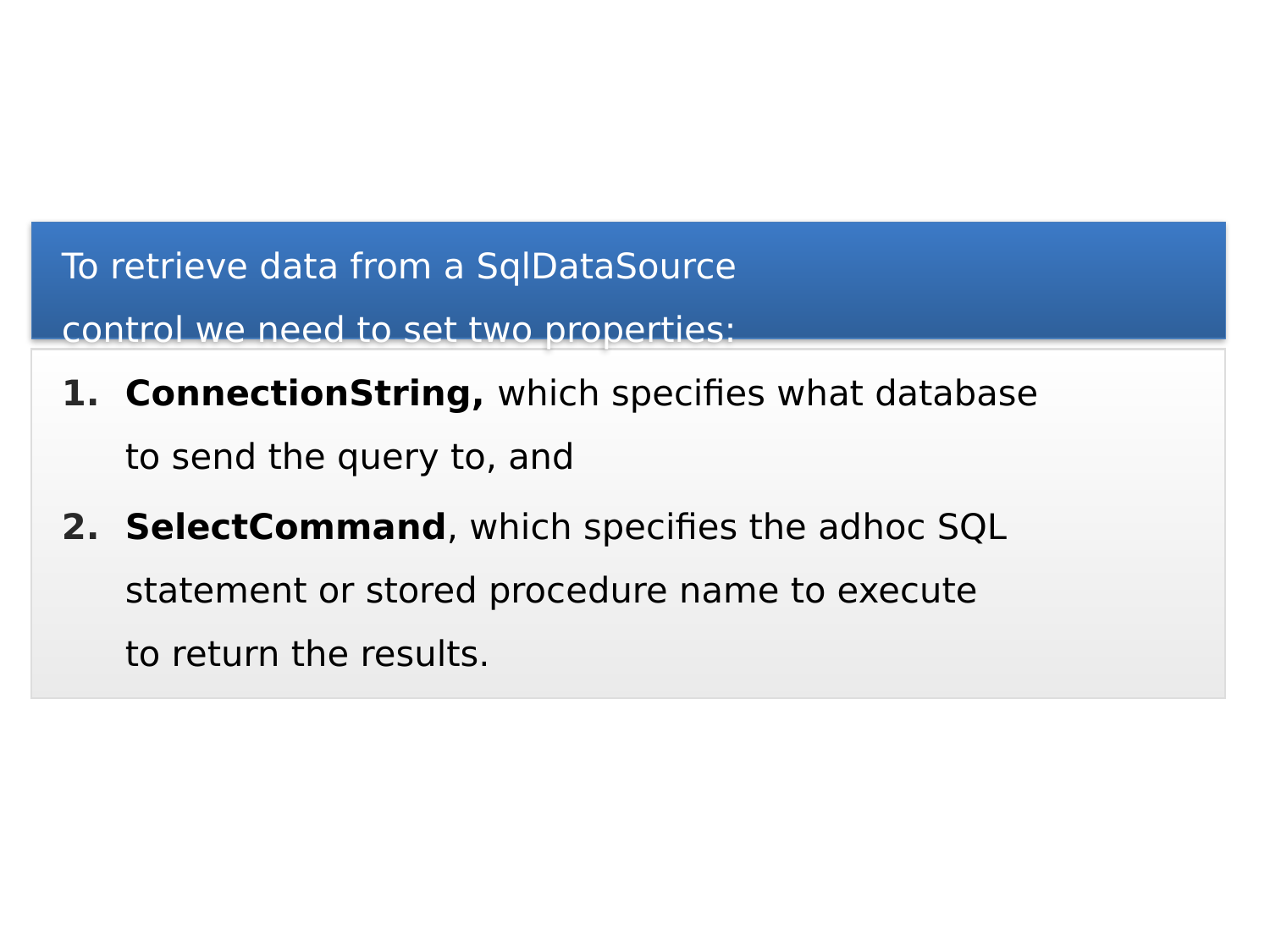

To retrieve data from a SqlDataSource control we need to set two properties:
ConnectionString, which specifies what database to send the query to, and
SelectCommand, which specifies the ad­hoc SQL statement or stored procedure name to execute to return the results.